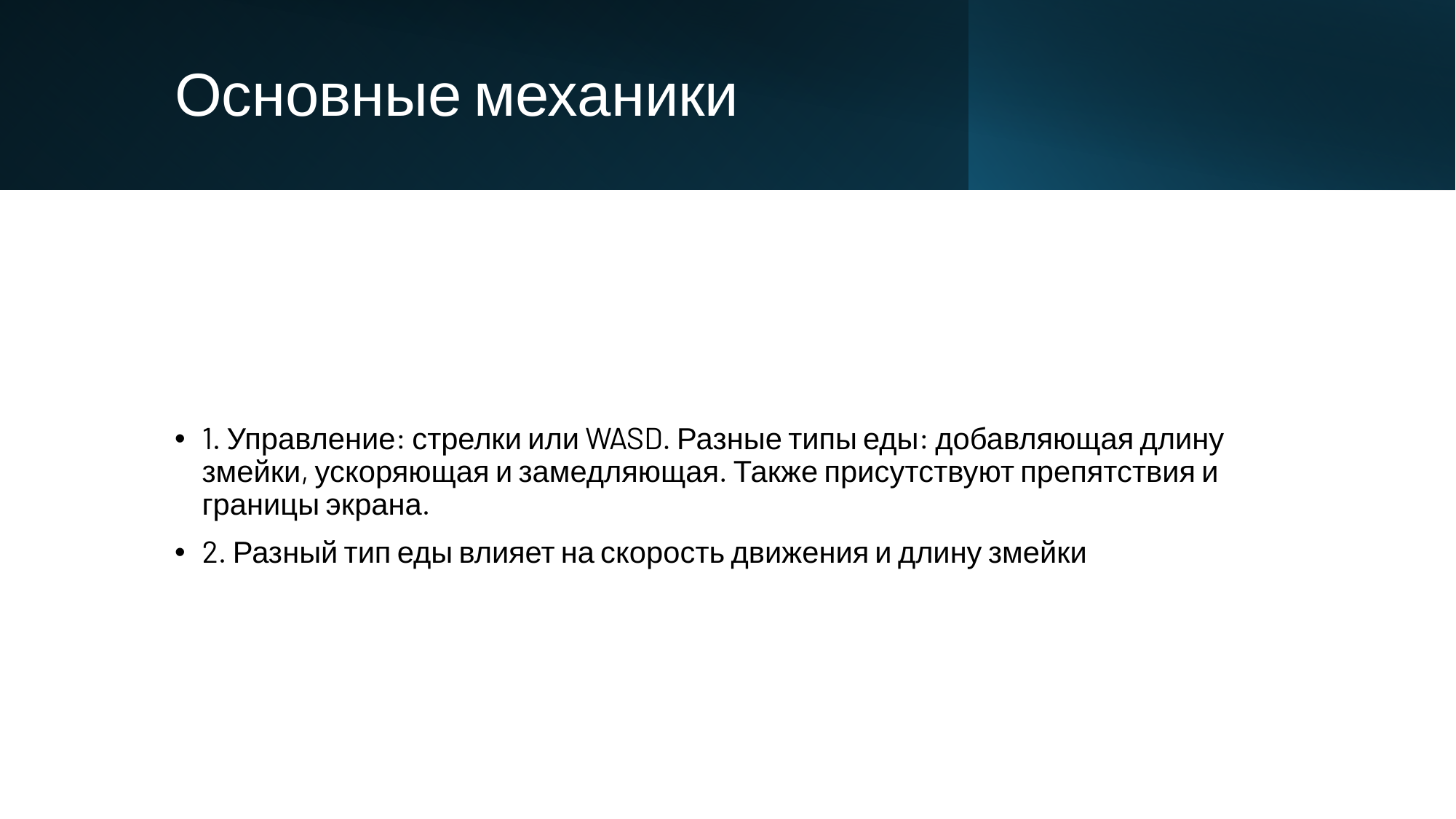

# Основные механики
1. Управление: стрелки или WASD. Разные типы еды: добавляющая длину змейки, ускоряющая и замедляющая. Также присутствуют препятствия и границы экрана.
2. Разный тип еды влияет на скорость движения и длину змейки